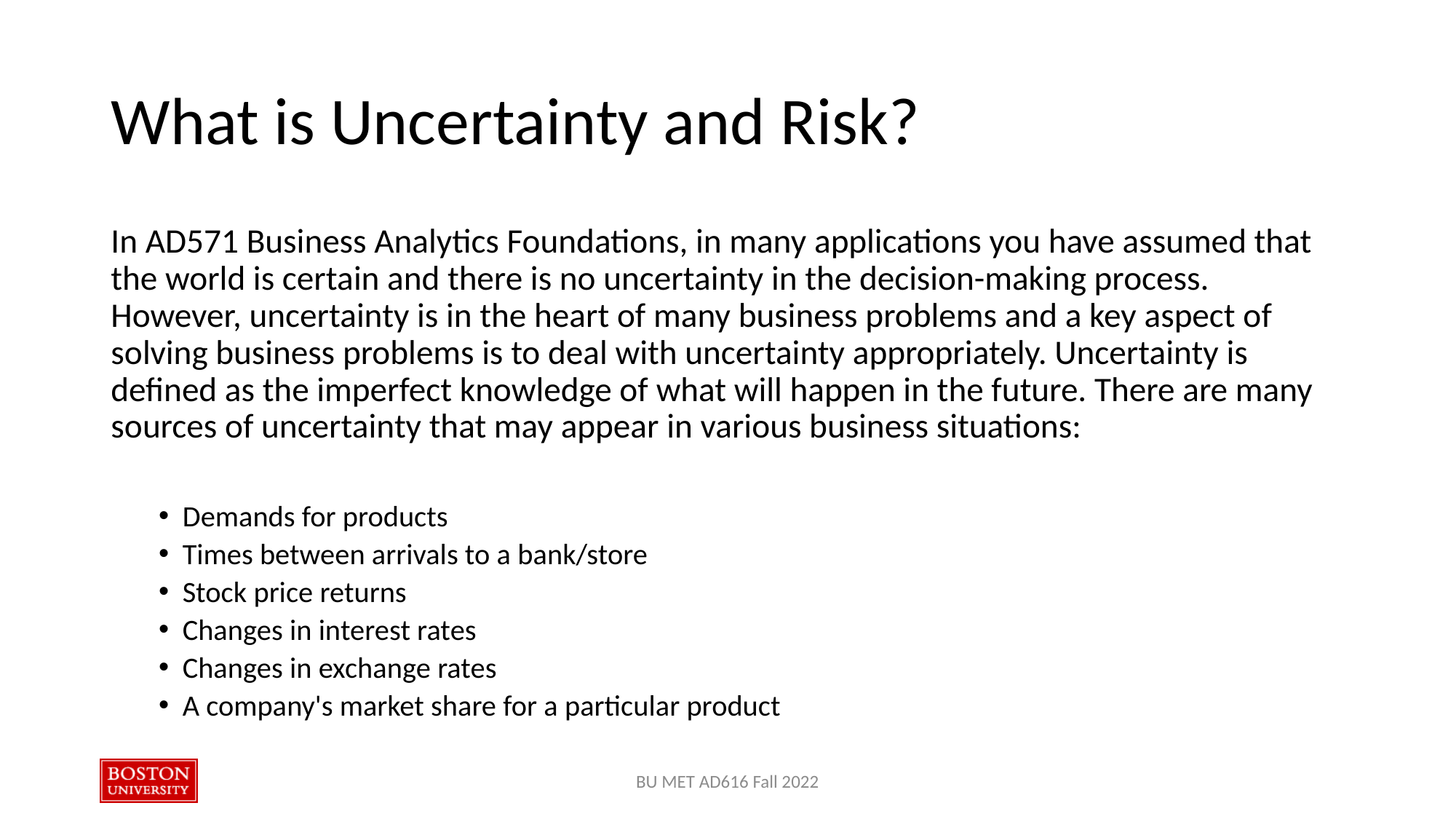

# What is Uncertainty and Risk?
In AD571 Business Analytics Foundations, in many applications you have assumed that the world is certain and there is no uncertainty in the decision-making process. However, uncertainty is in the heart of many business problems and a key aspect of solving business problems is to deal with uncertainty appropriately. Uncertainty is defined as the imperfect knowledge of what will happen in the future. There are many sources of uncertainty that may appear in various business situations:

Demands for products
Times between arrivals to a bank/store
Stock price returns
Changes in interest rates
Changes in exchange rates
A company's market share for a particular product
BU MET AD616 Fall 2022